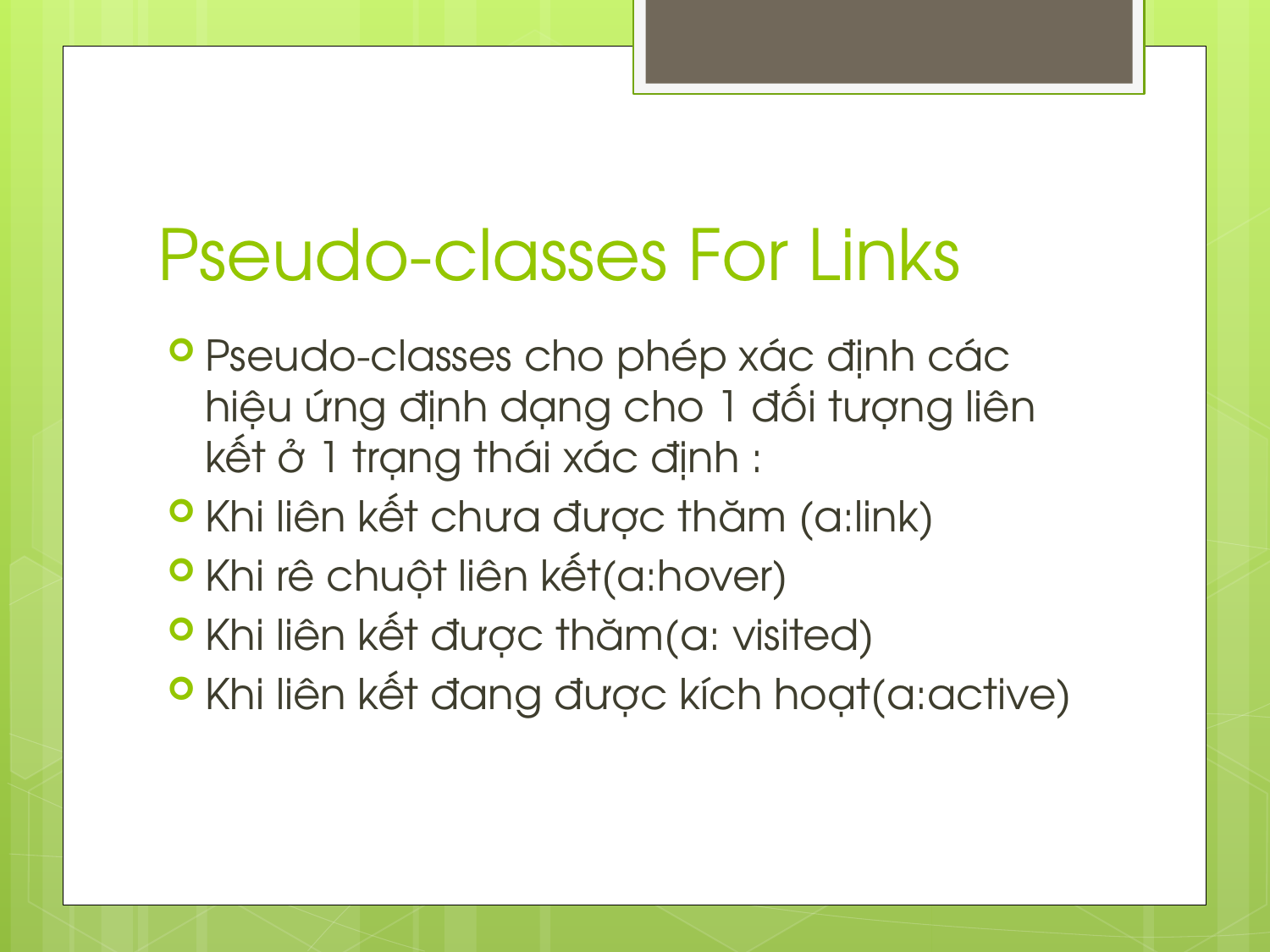

# Pseudo-classes For Links
Pseudo-classes cho phép xác định các hiệu ứng định dạng cho 1 đối tượng liên kết ở 1 trạng thái xác định :
Khi liên kết chưa được thăm (a:link)
Khi rê chuột liên kết(a:hover)
Khi liên kết được thăm(a: visited)
Khi liên kết đang được kích hoạt(a:active)